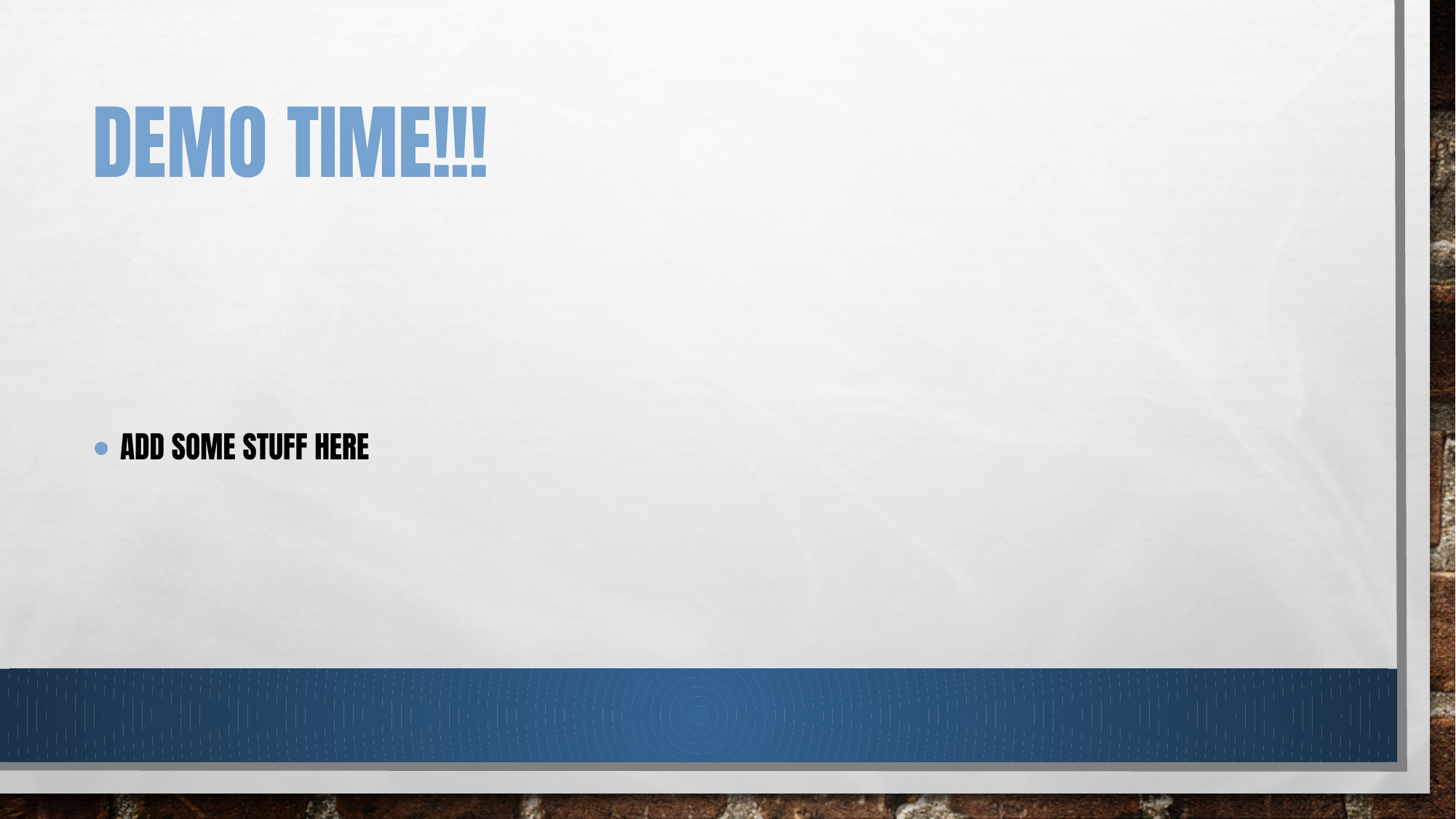

# demo time!!!
Add some stuff here